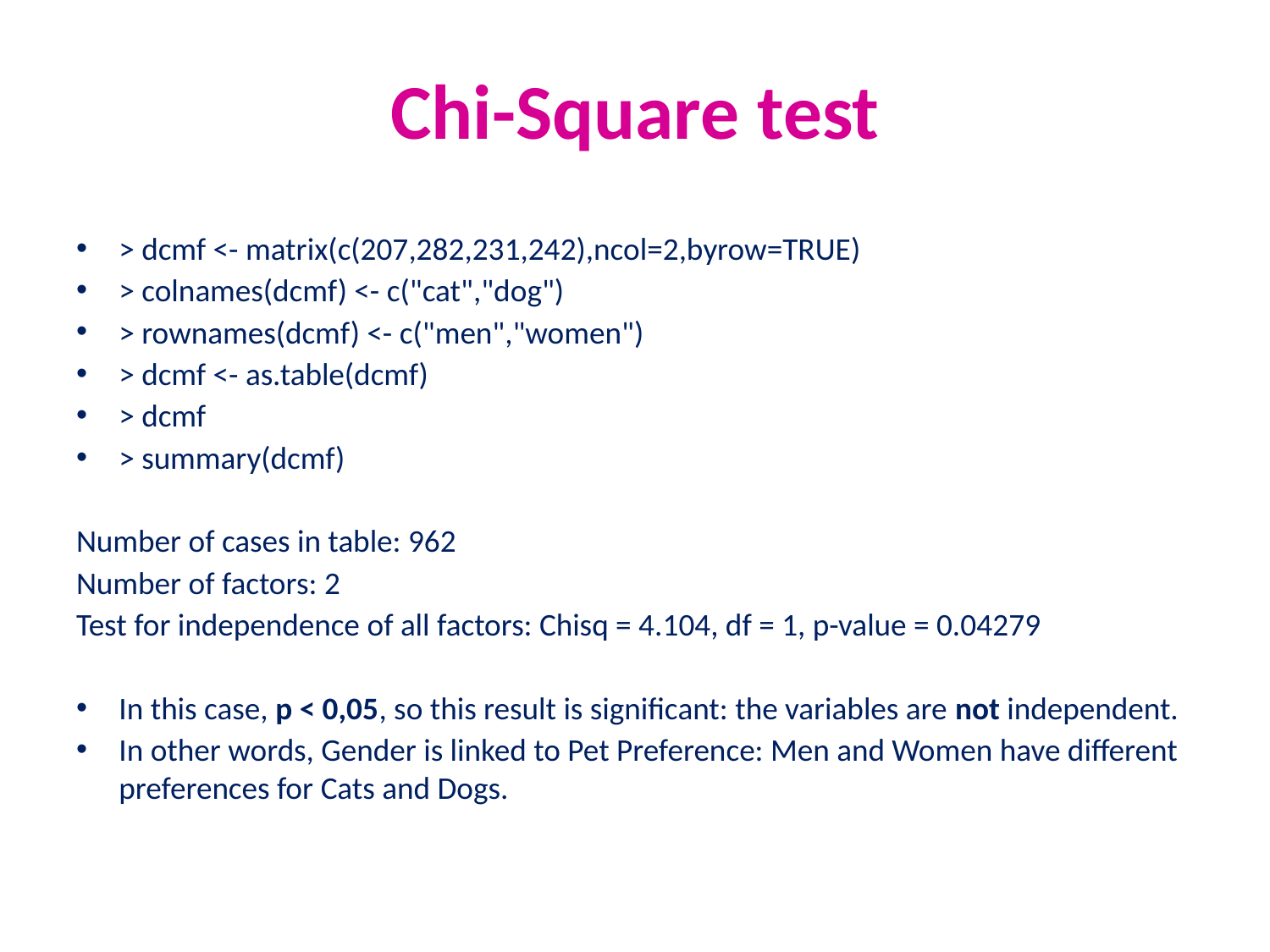

# Chi-Square test
> dcmf <- matrix(c(207,282,231,242),ncol=2,byrow=TRUE)
> colnames(dcmf) <- c("cat","dog")
> rownames(dcmf) <- c("men","women")
> dcmf <- as.table(dcmf)
> dcmf
> summary(dcmf)

Number of cases in table: 962
Number of factors: 2
Test for independence of all factors: Chisq = 4.104, df = 1, p-value = 0.04279

In this case, p < 0,05, so this result is significant: the variables are not independent.
In other words, Gender is linked to Pet Preference: Men and Women have different preferences for Cats and Dogs.